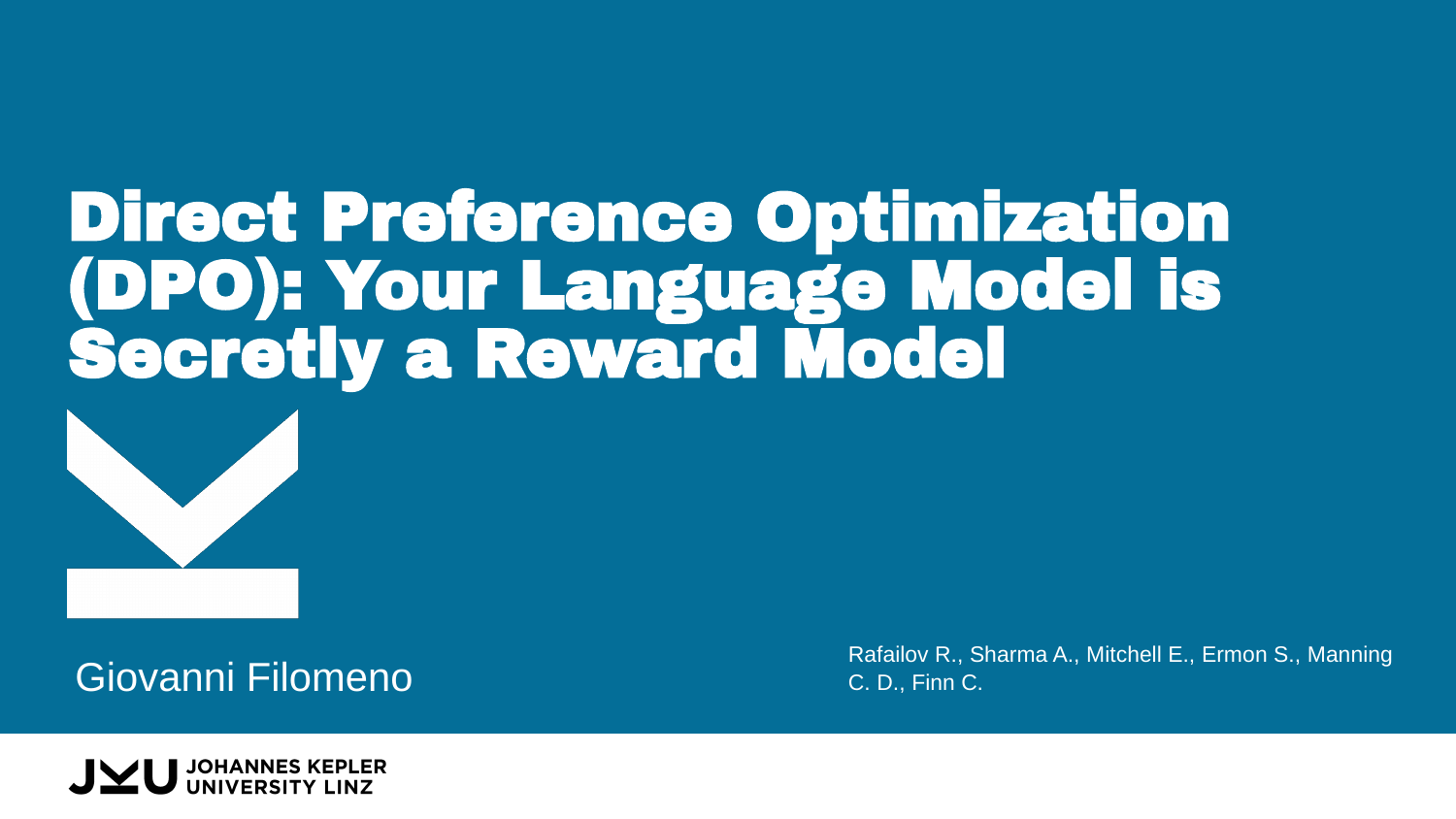

# Direct Preference Optimization (DPO): Your Language Model is Secretly a Reward Model
Giovanni Filomeno
Rafailov R., Sharma A., Mitchell E., Ermon S., Manning C. D., Finn C.